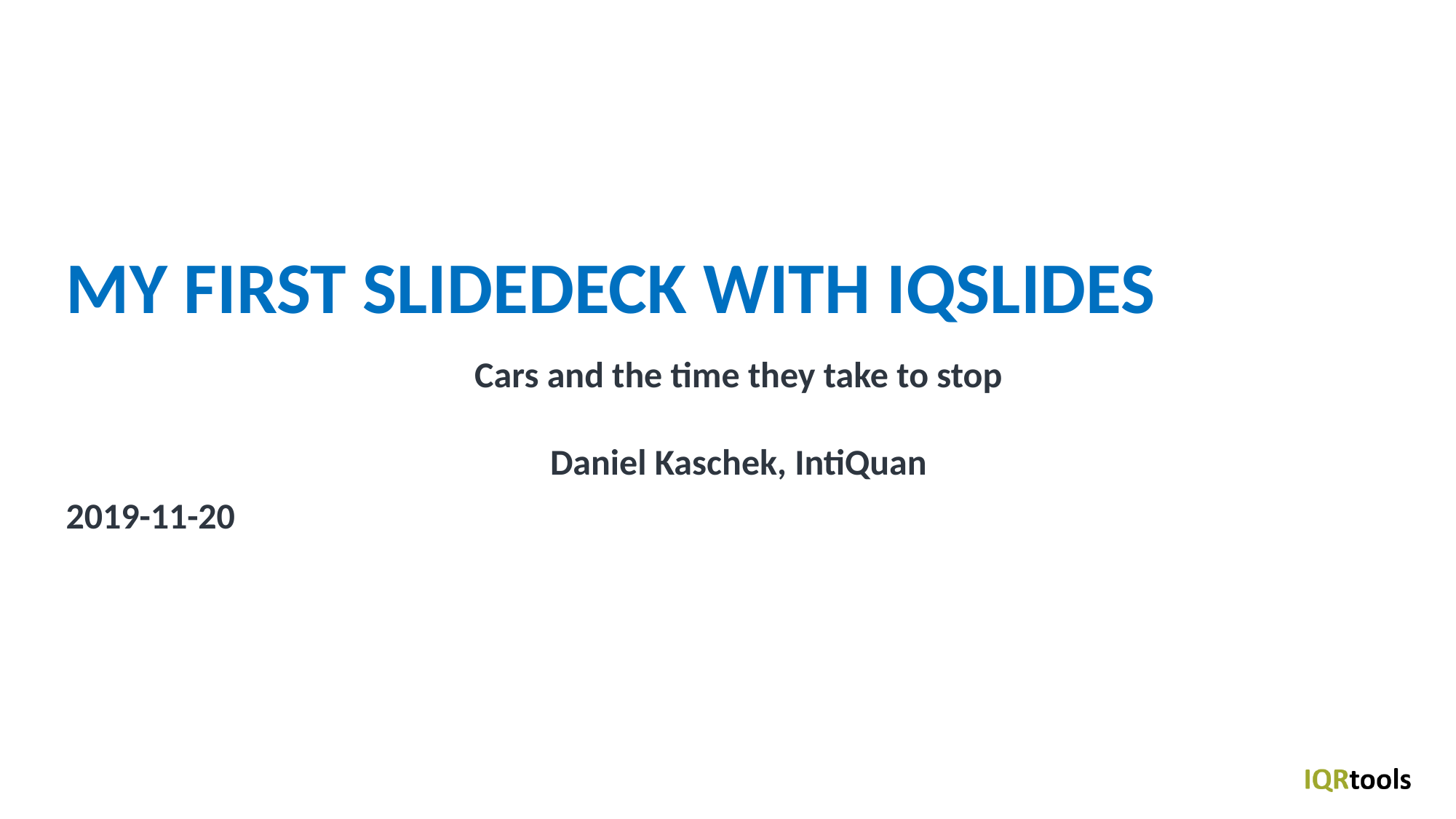

# My first slidedeck with IQSlides
Cars and the time they take to stop

Daniel Kaschek, IntiQuan
2019-11-20